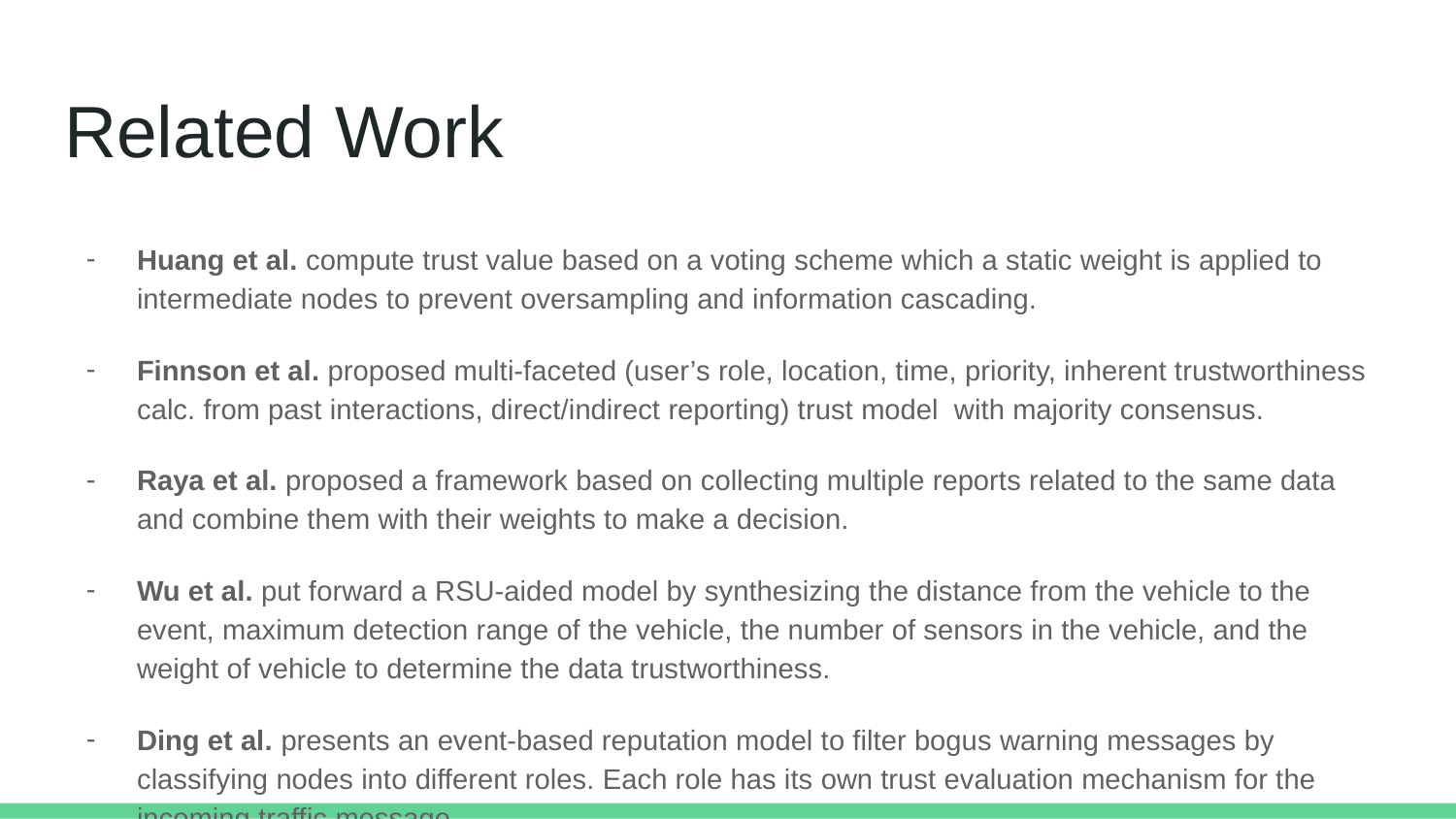

# Related Work
Huang et al. compute trust value based on a voting scheme which a static weight is applied to intermediate nodes to prevent oversampling and information cascading.
Finnson et al. proposed multi-faceted (user’s role, location, time, priority, inherent trustworthiness calc. from past interactions, direct/indirect reporting) trust model  with majority consensus.
Raya et al. proposed a framework based on collecting multiple reports related to the same data and combine them with their weights to make a decision.
Wu et al. put forward a RSU-aided model by synthesizing the distance from the vehicle to the event, maximum detection range of the vehicle, the number of sensors in the vehicle, and the weight of vehicle to determine the data trustworthiness.
Ding et al. presents an event-based reputation model to filter bogus warning messages by classifying nodes into different roles. Each role has its own trust evaluation mechanism for the incoming traffic message.
In addition fuzzy logic, probability or Bayesian inference are often used which are all based on the previous interaction information.